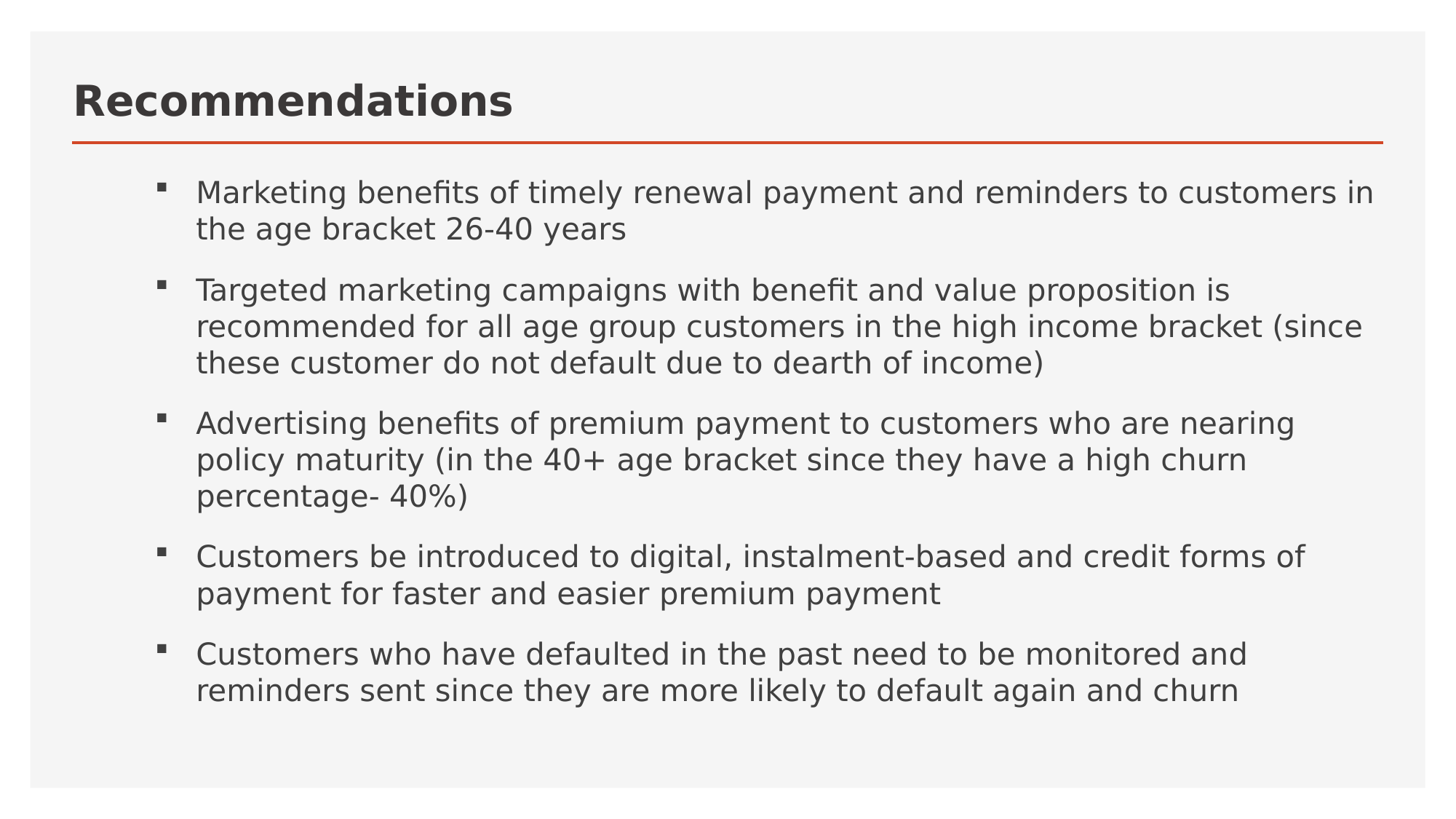

# Recommendations
Marketing benefits of timely renewal payment and reminders to customers in the age bracket 26-40 years
Targeted marketing campaigns with benefit and value proposition is recommended for all age group customers in the high income bracket (since these customer do not default due to dearth of income)
Advertising benefits of premium payment to customers who are nearing policy maturity (in the 40+ age bracket since they have a high churn percentage- 40%)
Customers be introduced to digital, instalment-based and credit forms of payment for faster and easier premium payment
Customers who have defaulted in the past need to be monitored and reminders sent since they are more likely to default again and churn